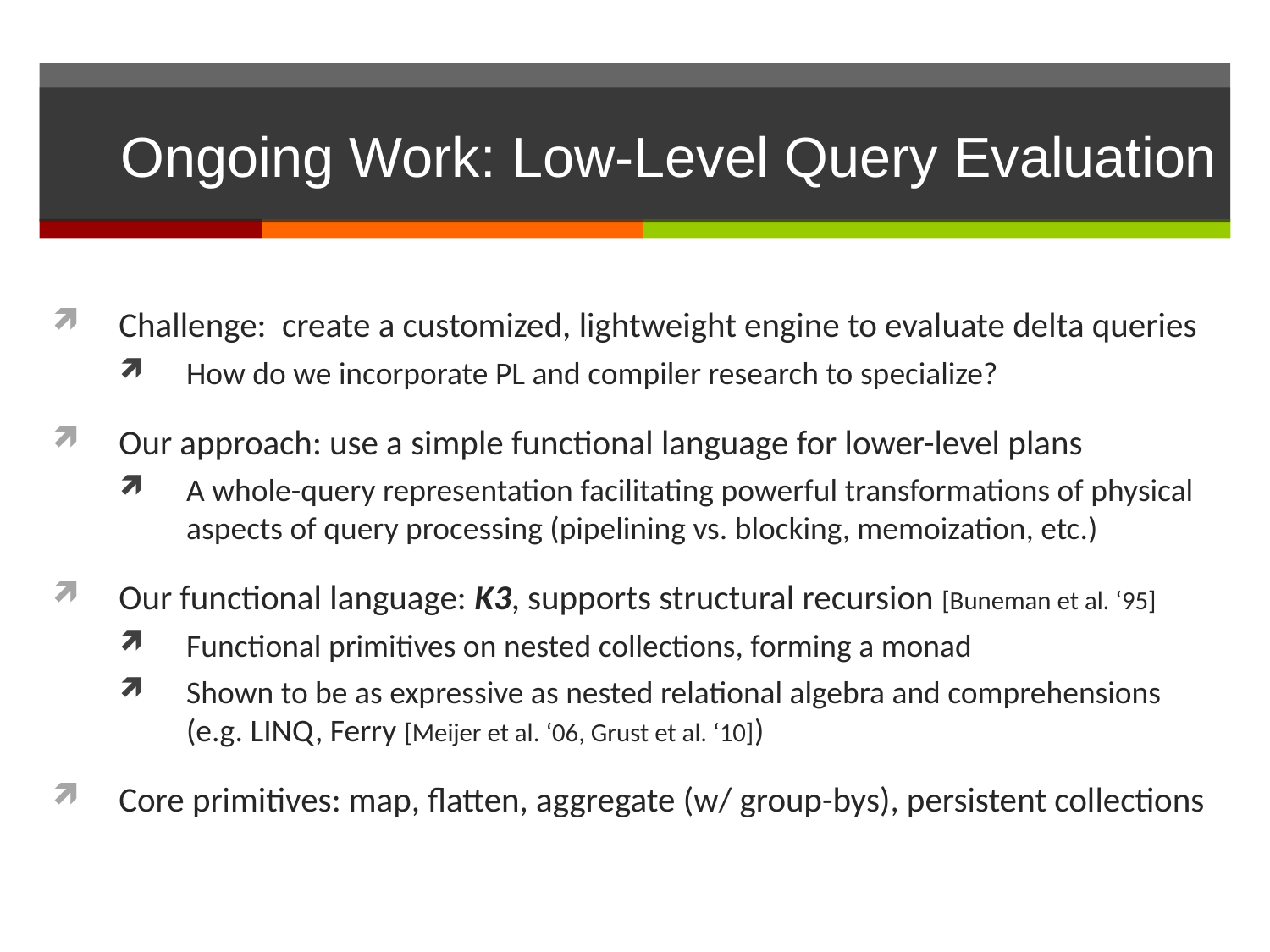

# Ongoing Work: Low-Level Query Evaluation
Challenge:  create a customized, lightweight engine to evaluate delta queries
How do we incorporate PL and compiler research to specialize?
Our approach: use a simple functional language for lower-level plans
A whole-query representation facilitating powerful transformations of physical aspects of query processing (pipelining vs. blocking, memoization, etc.)
Our functional language: K3, supports structural recursion [Buneman et al. ‘95]
Functional primitives on nested collections, forming a monad
Shown to be as expressive as nested relational algebra and comprehensions (e.g. LINQ, Ferry [Meijer et al. ‘06, Grust et al. ‘10])
Core primitives: map, flatten, aggregate (w/ group-bys), persistent collections